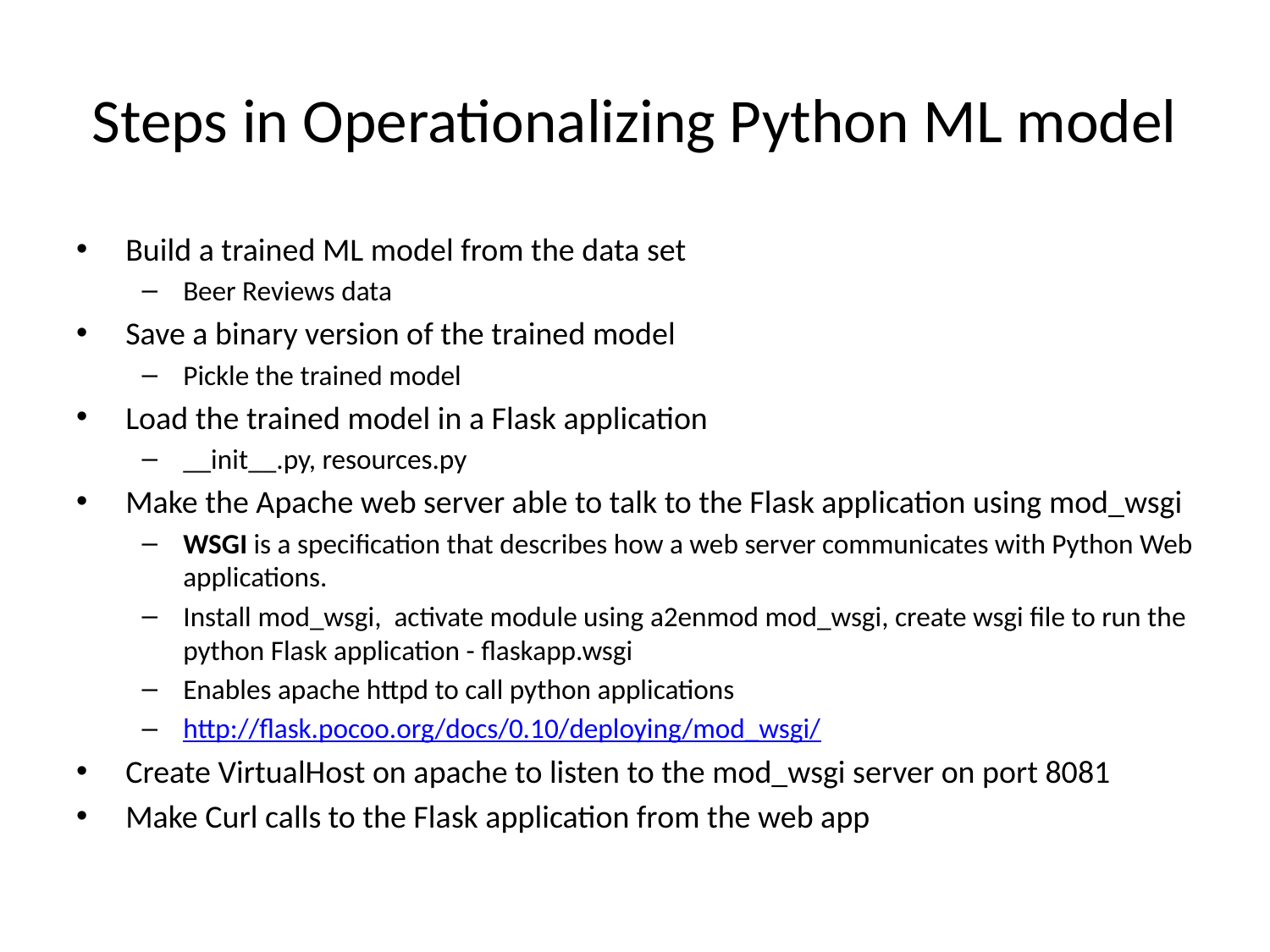

# Steps in Operationalizing Python ML model
Build a trained ML model from the data set
Beer Reviews data
Save a binary version of the trained model
Pickle the trained model
Load the trained model in a Flask application
__init__.py, resources.py
Make the Apache web server able to talk to the Flask application using mod_wsgi
WSGI is a specification that describes how a web server communicates with Python Web applications.
Install mod_wsgi,  activate module using a2enmod mod_wsgi, create wsgi file to run the python Flask application - flaskapp.wsgi
Enables apache httpd to call python applications
http://flask.pocoo.org/docs/0.10/deploying/mod_wsgi/
Create VirtualHost on apache to listen to the mod_wsgi server on port 8081
Make Curl calls to the Flask application from the web app